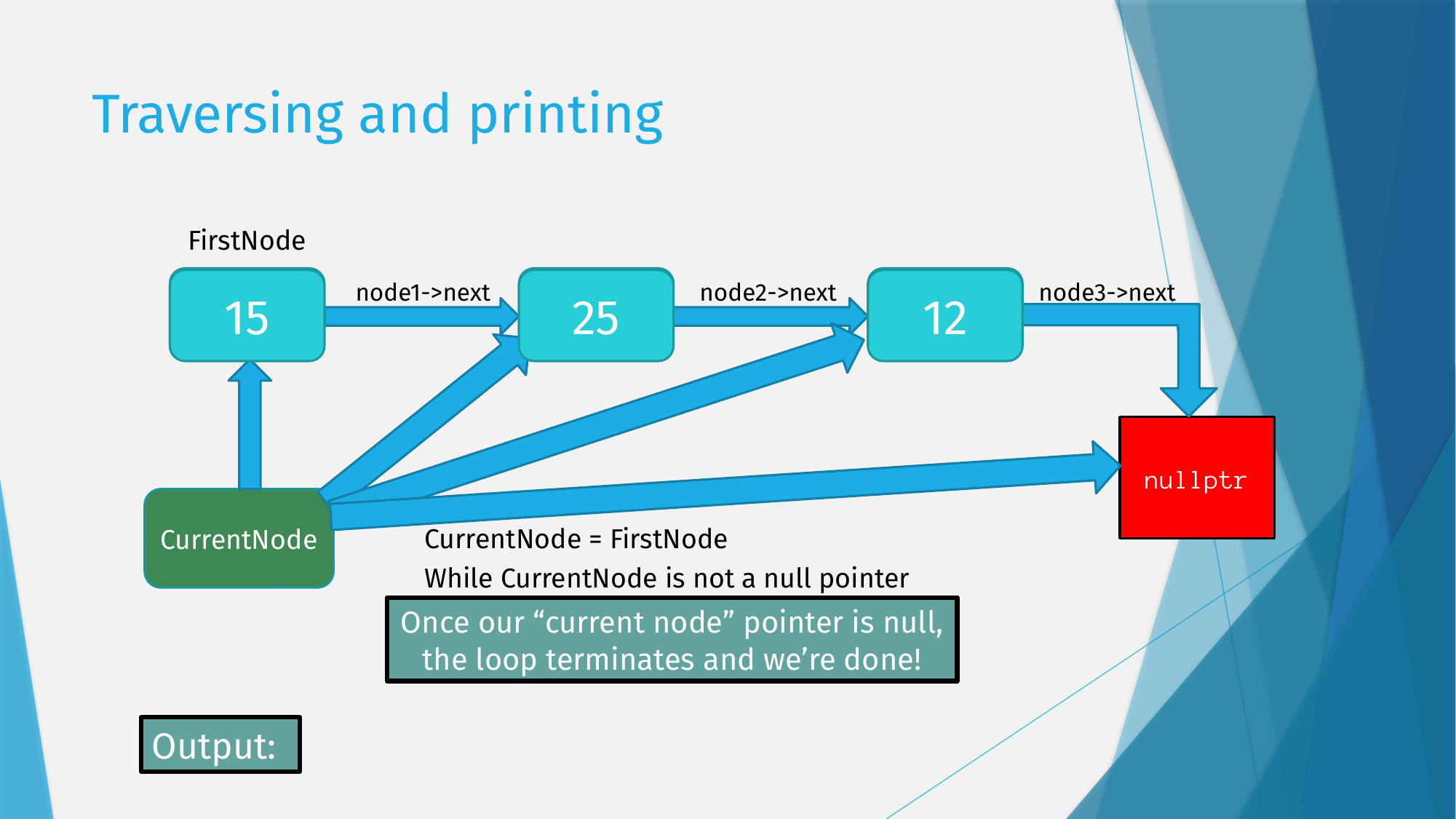

# Traversing and printing

FirstNode
15
25
12
15
25
12
node1->next
node2->next
node3->next

nullptr
CurrentNode
CurrentNode = FirstNode
While CurrentNode is not a null pointer
Once our “current node” pointer is null, the loop terminates and we’re done!
Print the value of CurrentNode->data
CurrentNode = CurrentNode->next
15
25
12
Output: